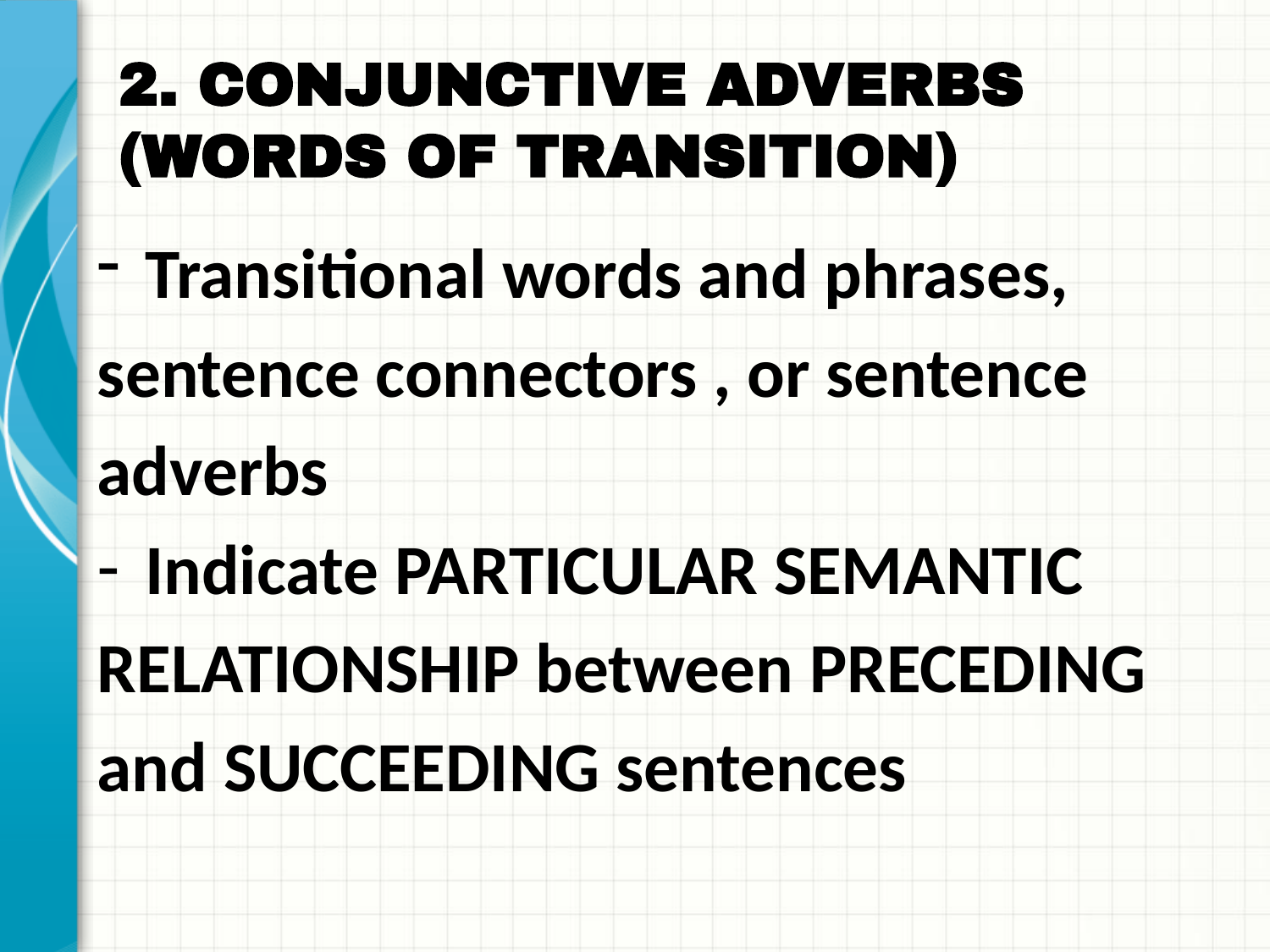

# 2. CONJUNCTIVE ADVERBS (WORDS OF TRANSITION)
Transitional words and phrases,
sentence connectors , or sentence
adverbs
Indicate PARTICULAR SEMANTIC
RELATIONSHIP between PRECEDING
and SUCCEEDING sentences